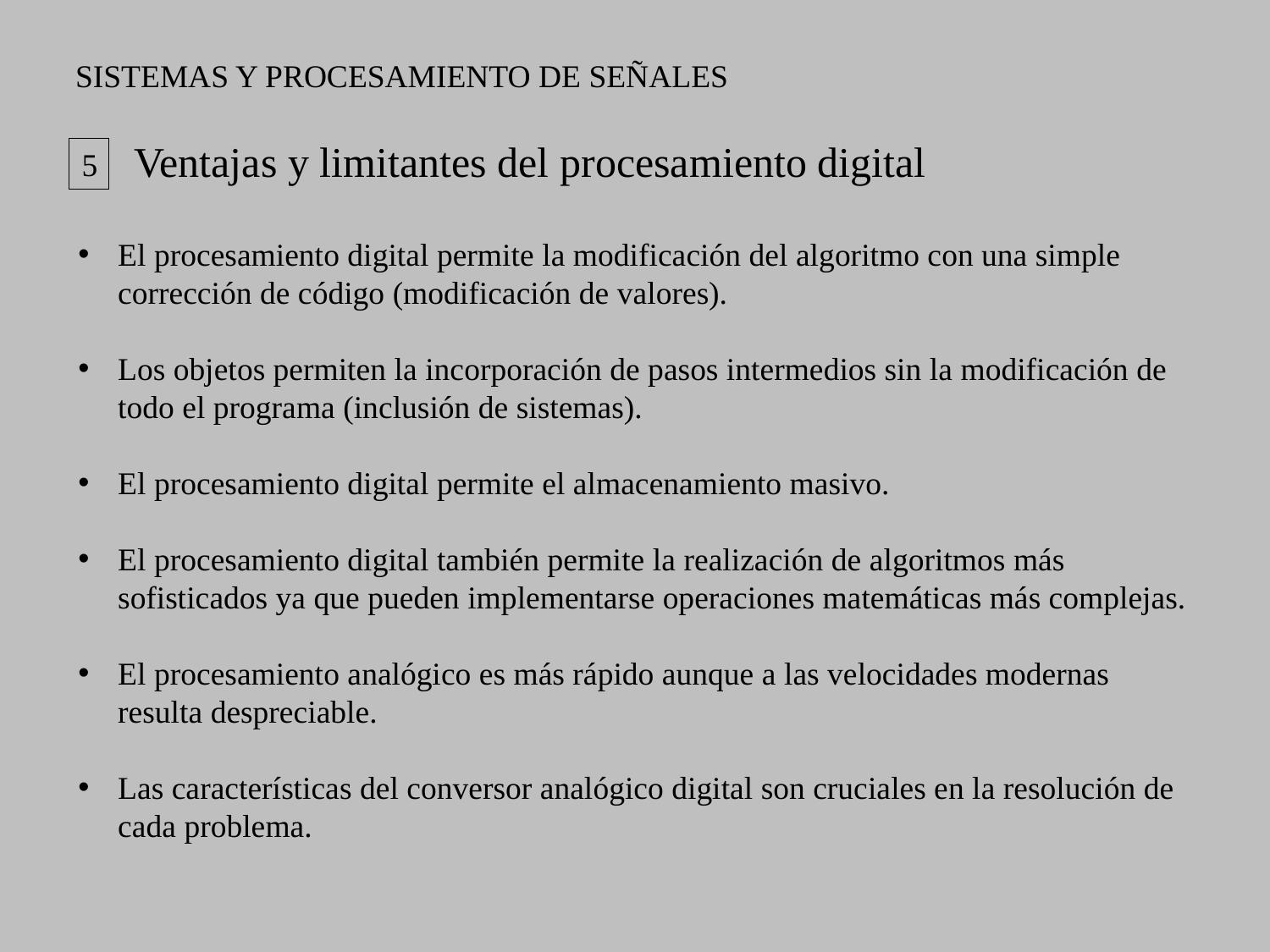

SISTEMAS Y PROCESAMIENTO DE SEÑALES

Ventajas y limitantes del procesamiento digital
5

El procesamiento digital permite la modificación del algoritmo con una simple corrección de código (modificación de valores).

Los objetos permiten la incorporación de pasos intermedios sin la modificación de todo el programa (inclusión de sistemas).

El procesamiento digital permite el almacenamiento masivo.

El procesamiento digital también permite la realización de algoritmos más sofisticados ya que pueden implementarse operaciones matemáticas más complejas.

El procesamiento analógico es más rápido aunque a las velocidades modernas resulta despreciable.

Las características del conversor analógico digital son cruciales en la resolución de cada problema.